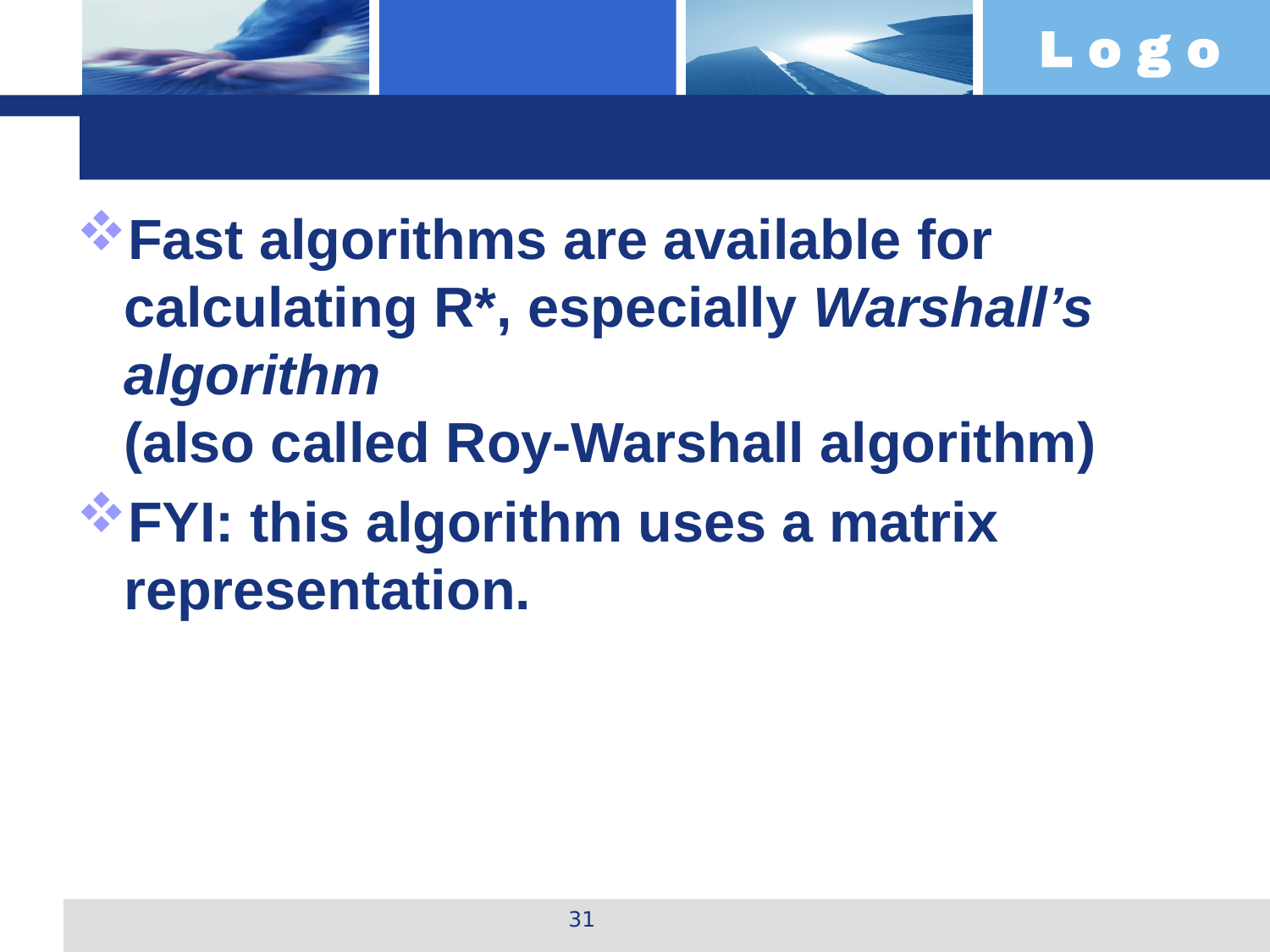

#
Fast algorithms are available for calculating R*, especially Warshall’s algorithm
(also called Roy-Warshall algorithm)
FYI: this algorithm uses a matrix representation.
31